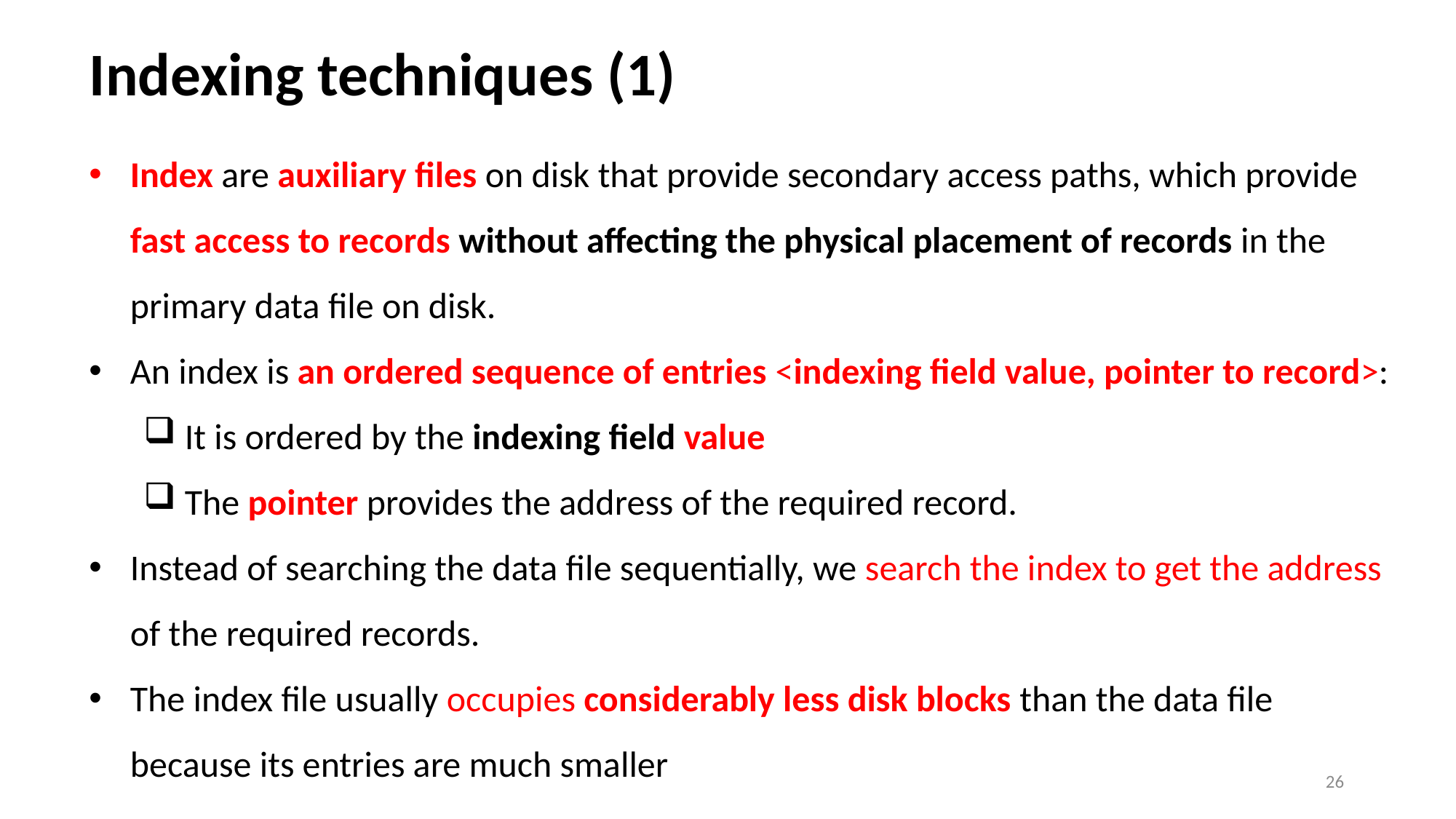

# Indexing techniques (1)

Index are auxiliary files on disk that provide secondary access paths, which provide fast access to records without affecting the physical placement of records in the primary data file on disk.
An index is an ordered sequence of entries <indexing field value, pointer to record>:
It is ordered by the indexing field value
The pointer provides the address of the required record.
Instead of searching the data file sequentially, we search the index to get the address of the required records.
The index file usually occupies considerably less disk blocks than the data file because its entries are much smaller
26